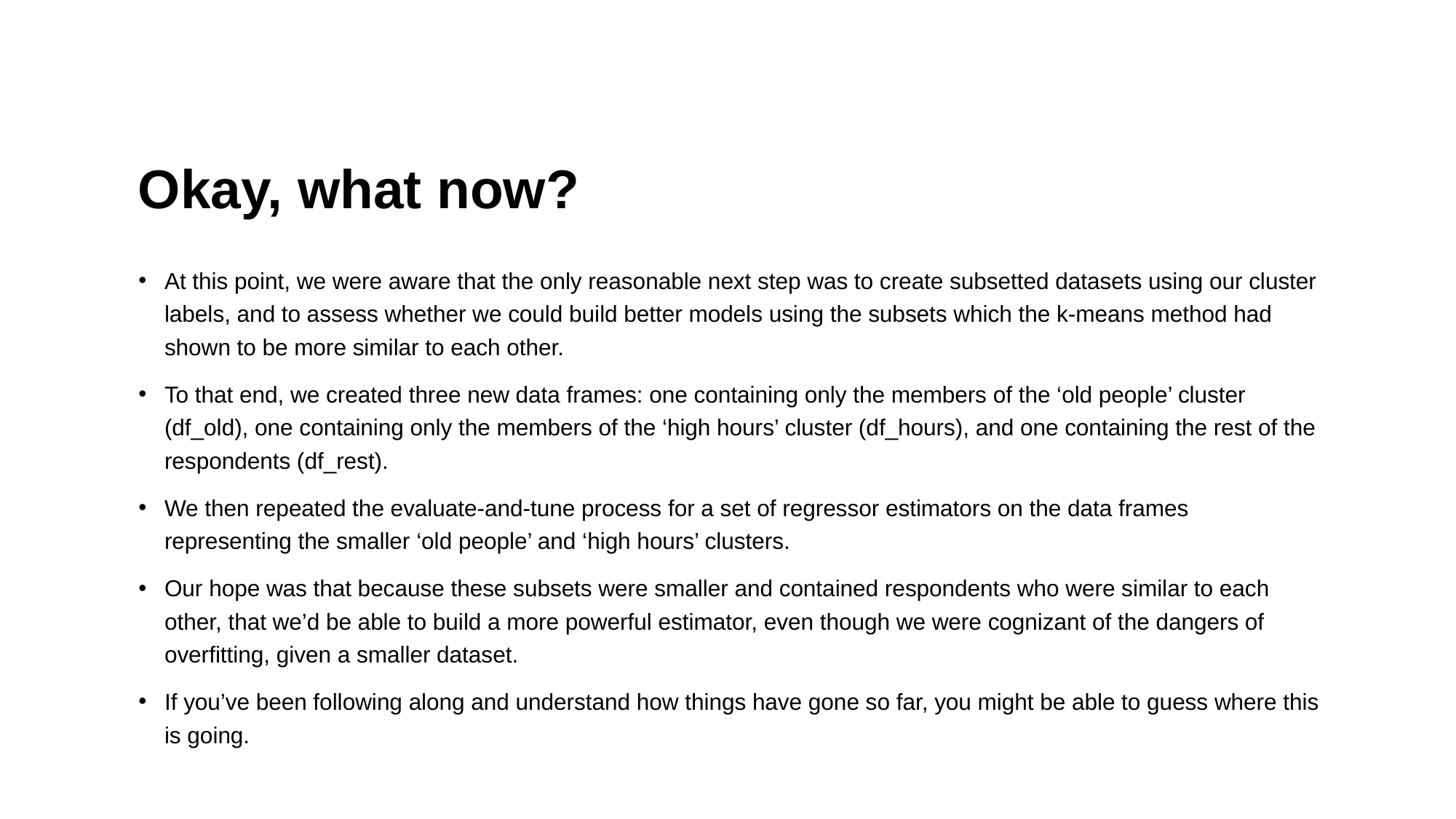

# Okay, what now?
At this point, we were aware that the only reasonable next step was to create subsetted datasets using our cluster labels, and to assess whether we could build better models using the subsets which the k-means method had shown to be more similar to each other.
To that end, we created three new data frames: one containing only the members of the ‘old people’ cluster (df_old), one containing only the members of the ‘high hours’ cluster (df_hours), and one containing the rest of the respondents (df_rest).
We then repeated the evaluate-and-tune process for a set of regressor estimators on the data frames representing the smaller ‘old people’ and ‘high hours’ clusters.
Our hope was that because these subsets were smaller and contained respondents who were similar to each other, that we’d be able to build a more powerful estimator, even though we were cognizant of the dangers of overfitting, given a smaller dataset.
If you’ve been following along and understand how things have gone so far, you might be able to guess where this is going.